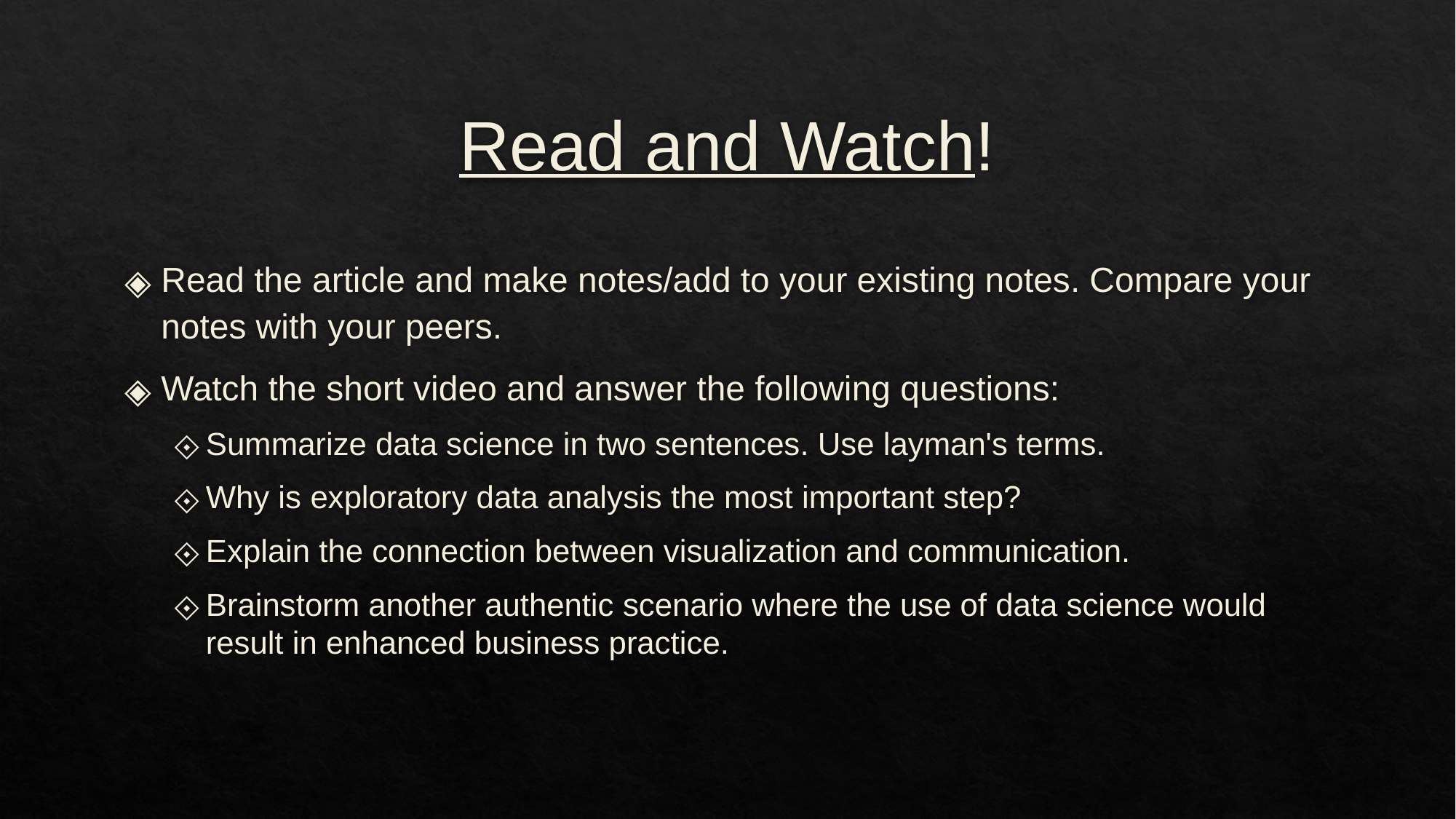

# Read and Watch!
Read the article and make notes/add to your existing notes. Compare your notes with your peers.
Watch the short video and answer the following questions:
Summarize data science in two sentences. Use layman's terms.
Why is exploratory data analysis the most important step?
Explain the connection between visualization and communication.
Brainstorm another authentic scenario where the use of data science would result in enhanced business practice.